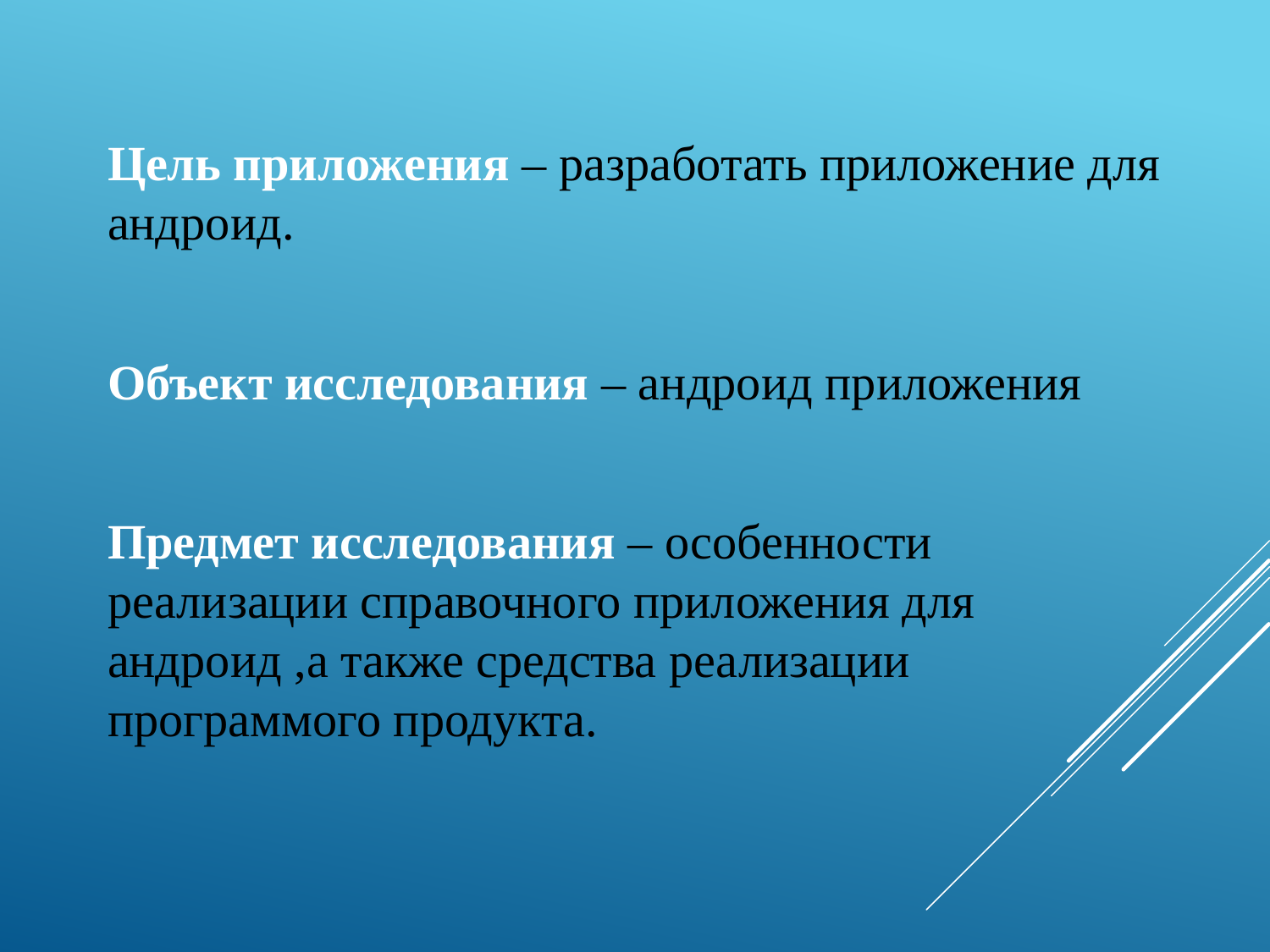

Цель приложения – разработать приложение для андроид.

Объект исследования – андроид приложения

Предмет исследования – особенности реализации справочного приложения для андроид ,а также средства реализации программого продукта.